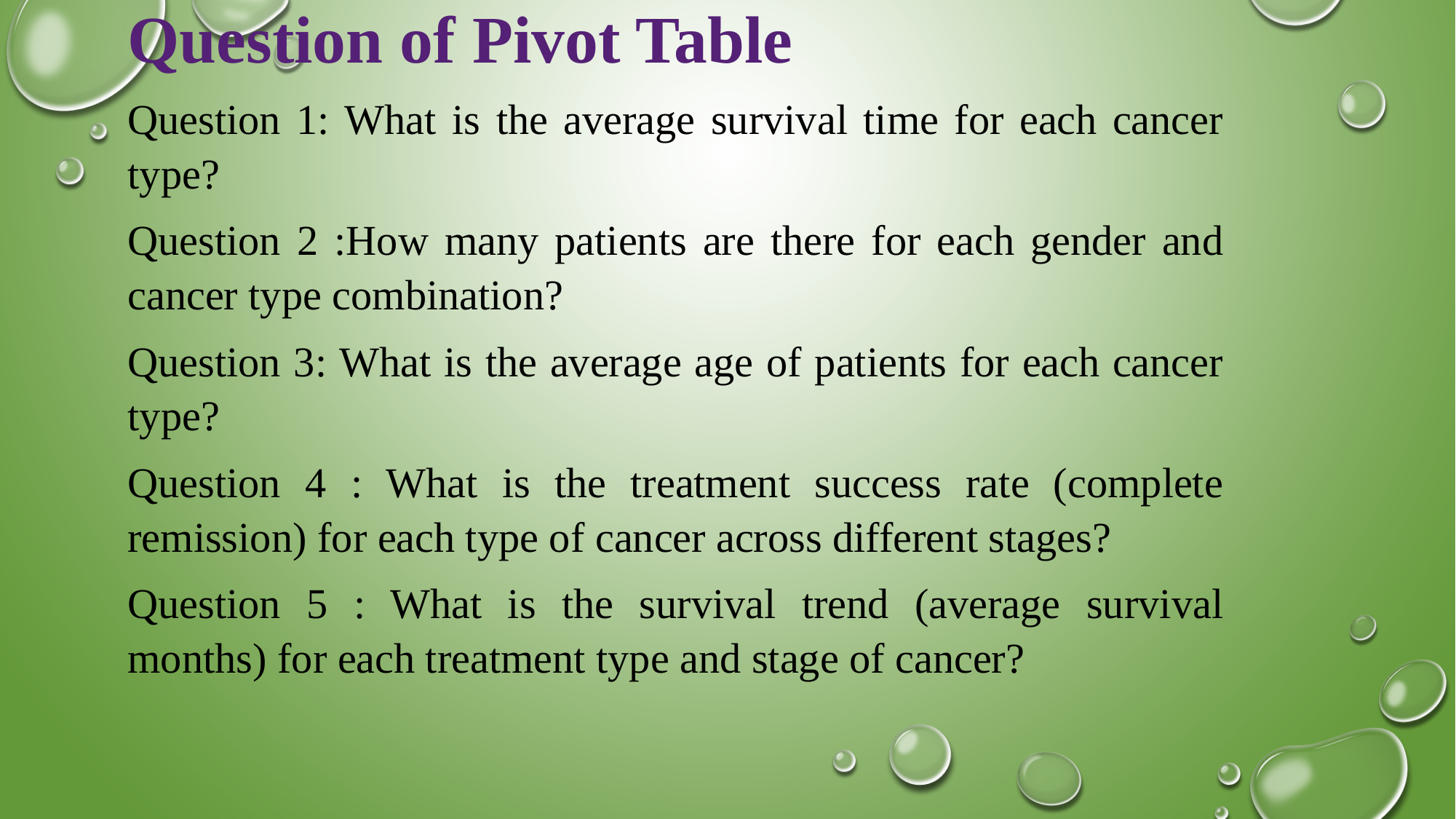

Question of Pivot Table
Question 1: What is the average survival time for each cancer type?
Question 2 :How many patients are there for each gender and cancer type combination?
Question 3: What is the average age of patients for each cancer type?
Question 4 : What is the treatment success rate (complete remission) for each type of cancer across different stages?
Question 5 : What is the survival trend (average survival months) for each treatment type and stage of cancer?